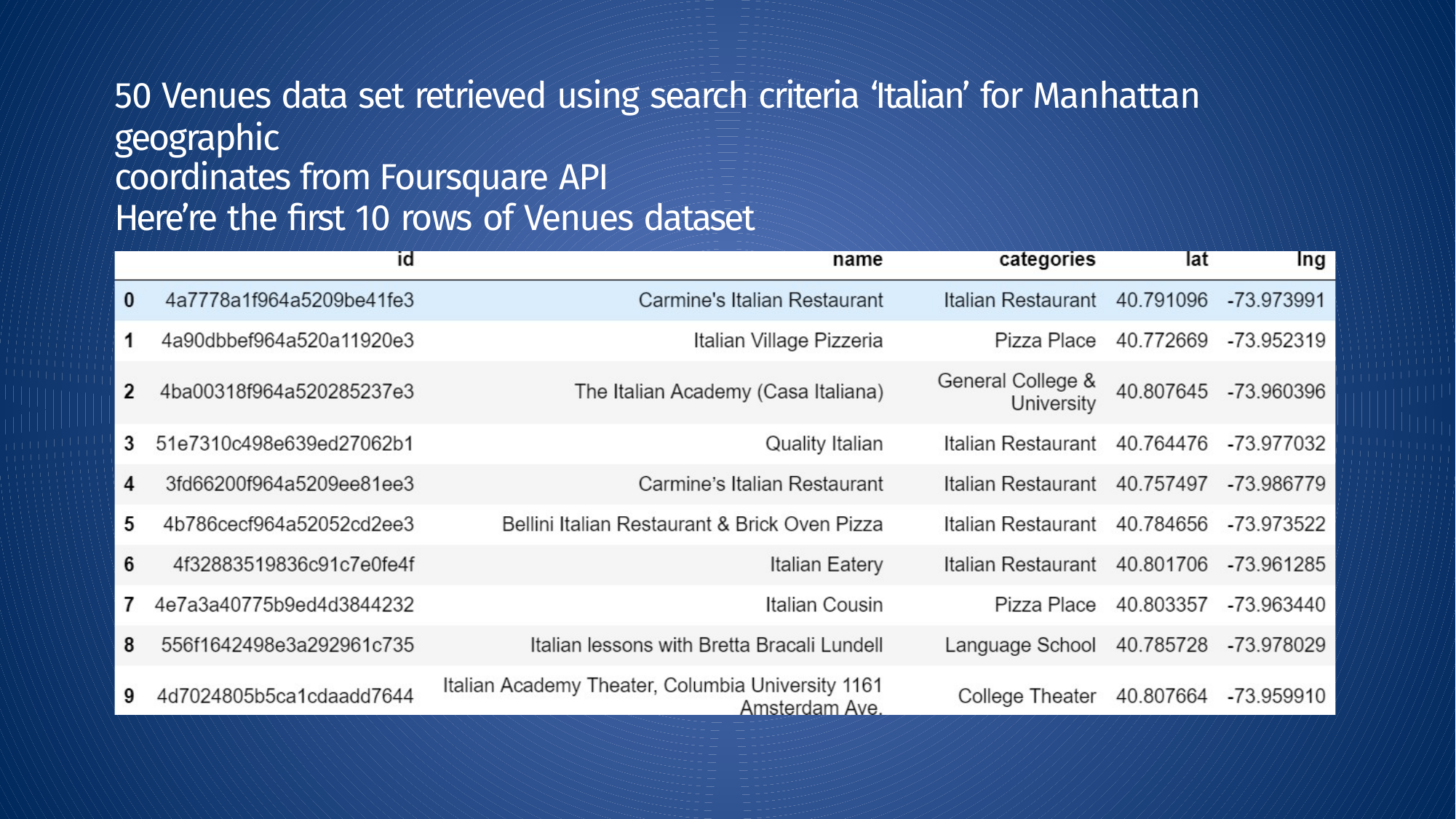

50 Venues data set retrieved using search criteria ‘Italian’ for Manhattan geographic
coordinates from Foursquare API
Here’re the first 10 rows of Venues dataset